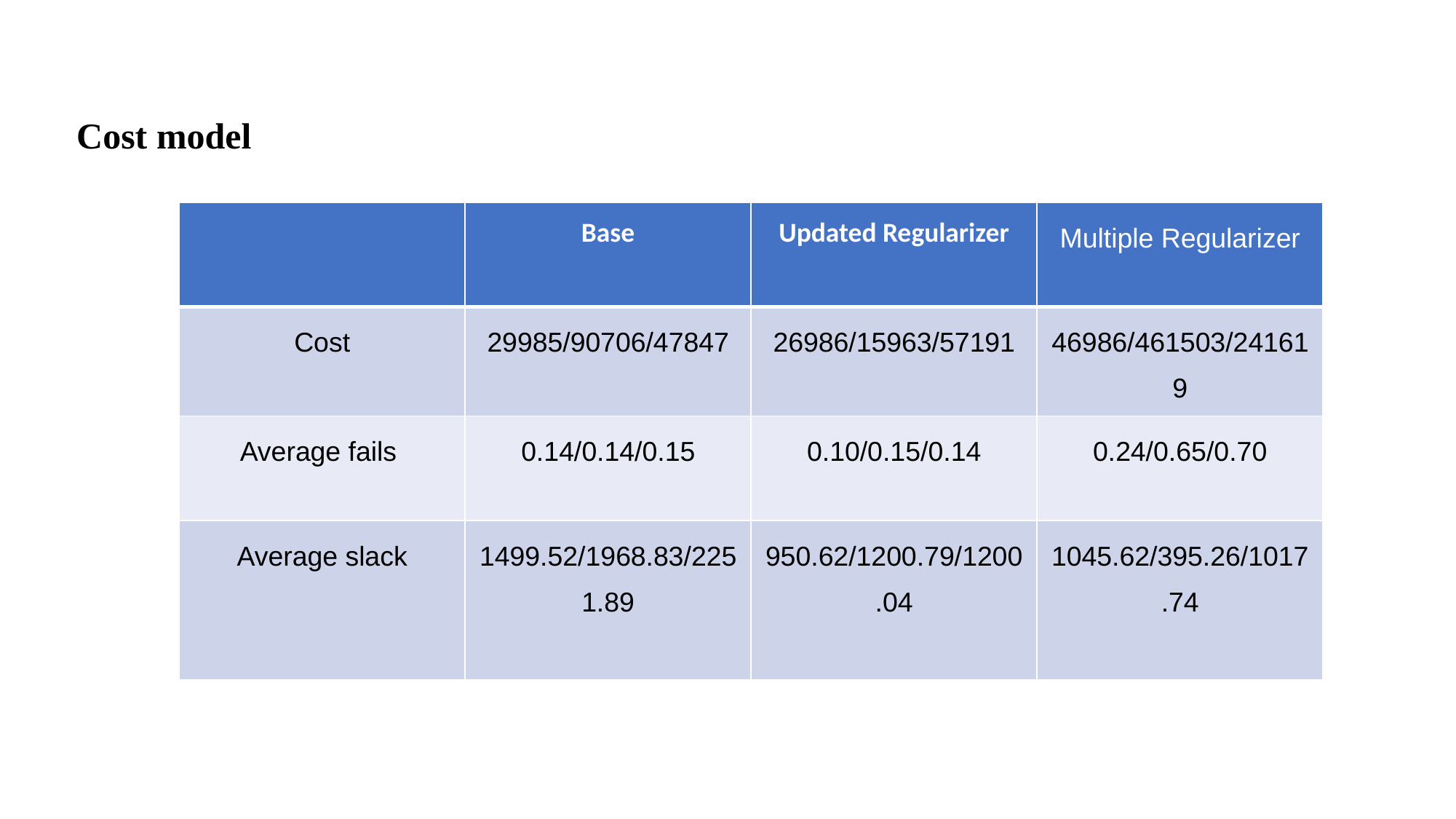

Cost model
|  | Base | Updated Regularizer | Multiple Regularizer |
| --- | --- | --- | --- |
| Cost | 29985/90706/47847 | 26986/15963/57191 | 46986/461503/241619 |
| Average fails | 0.14/0.14/0.15 | 0.10/0.15/0.14 | 0.24/0.65/0.70 |
| Average slack | 1499.52/1968.83/2251.89 | 950.62/1200.79/1200.04 | 1045.62/395.26/1017.74 |